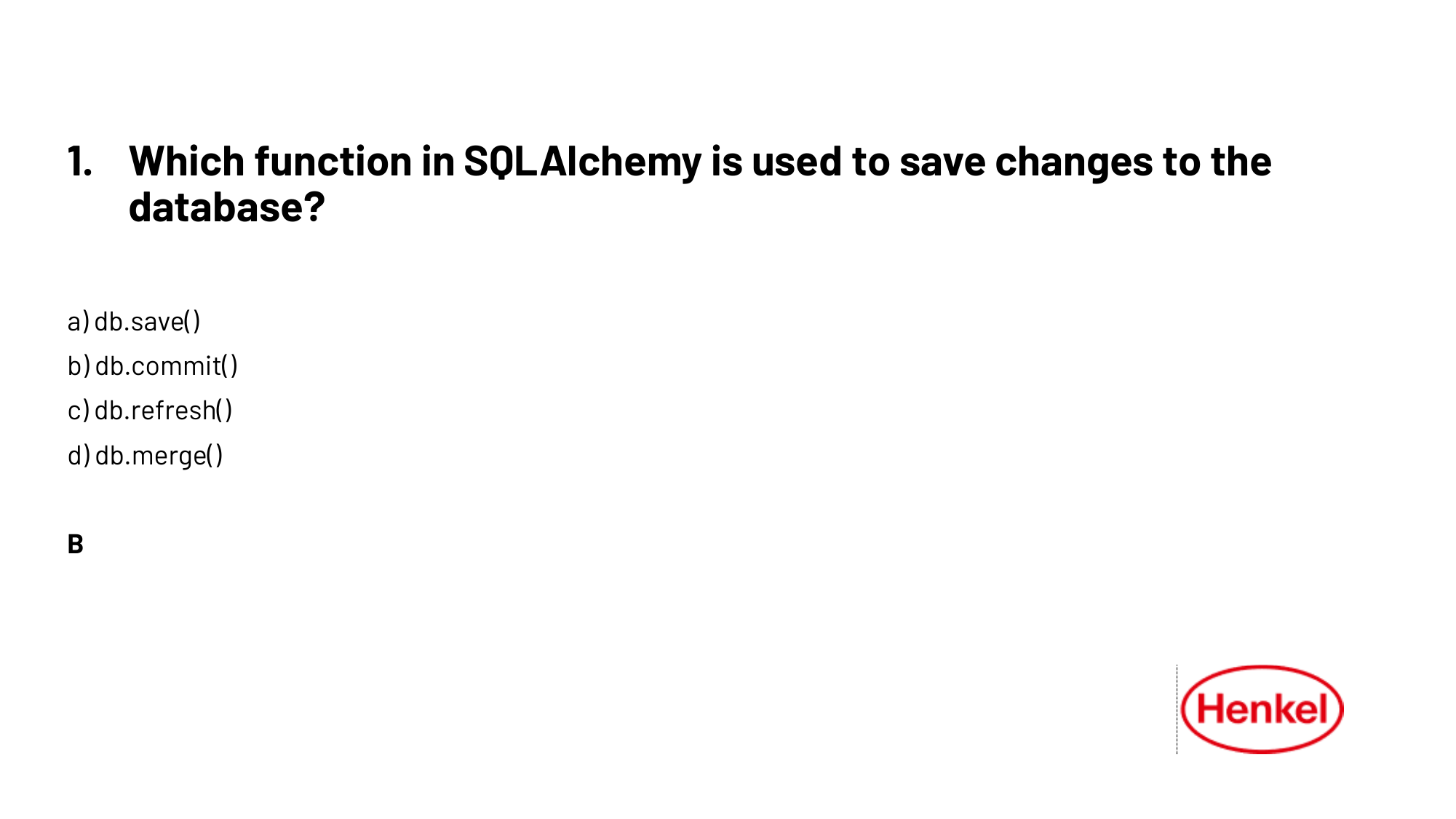

Which function in SQLAlchemy is used to save changes to the database?

a) db.save()
b) db.commit()
c) db.refresh()
d) db.merge()

B